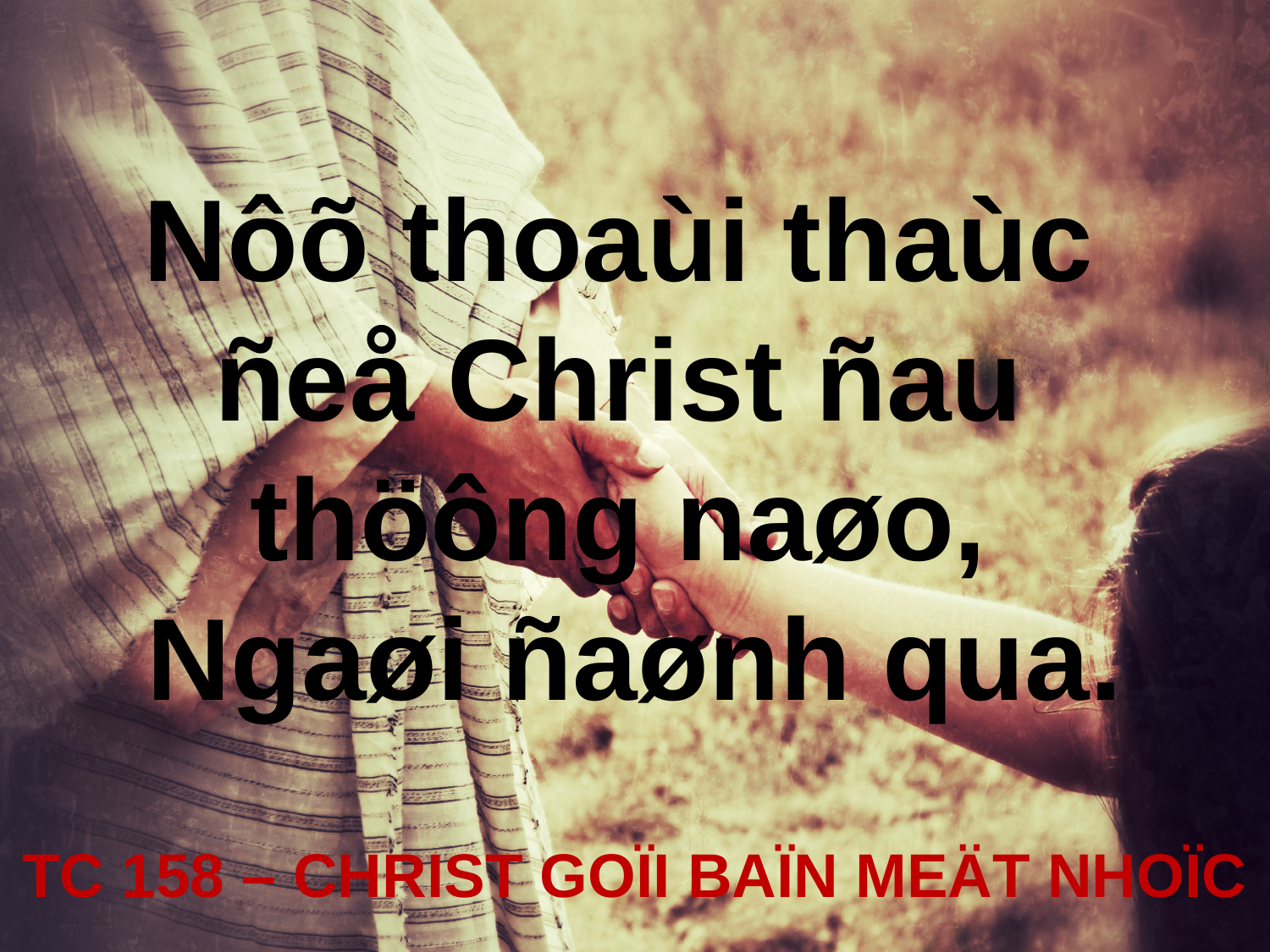

Nôõ thoaùi thaùc
ñeå Christ ñau
thöông naøo,
Ngaøi ñaønh qua.
TC 158 – CHRIST GOÏI BAÏN MEÄT NHOÏC